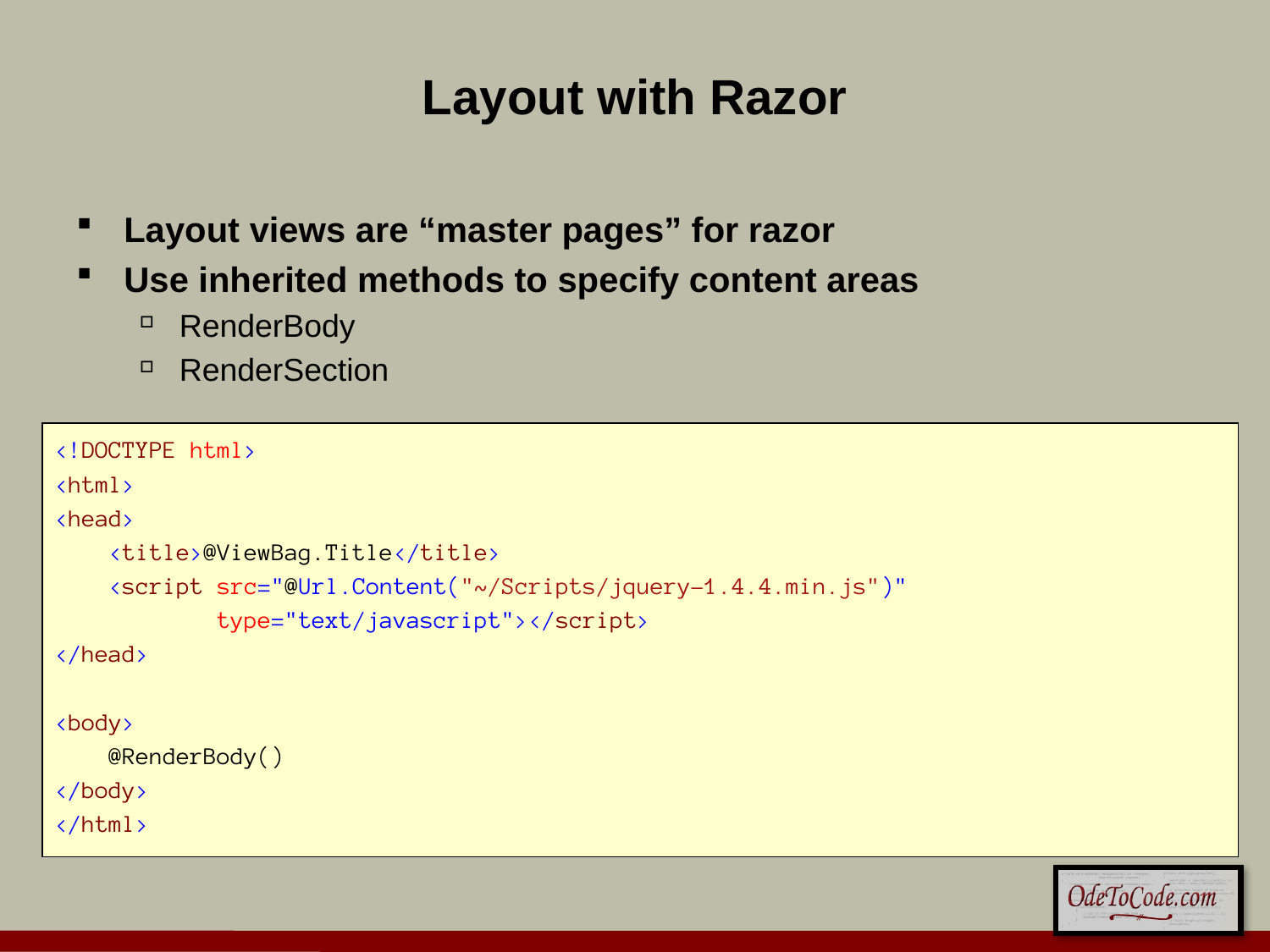

# Layout with Razor
Layout views are “master pages” for razor
Use inherited methods to specify content areas
RenderBody
RenderSection
<!DOCTYPE html>
<html>
<head>
    <title>@ViewBag.Title</title>
    <script src="@Url.Content("~/Scripts/jquery-1.4.4.min.js")"
            type="text/javascript"></script>
</head>
<body>
    @RenderBody()
</body>
</html>